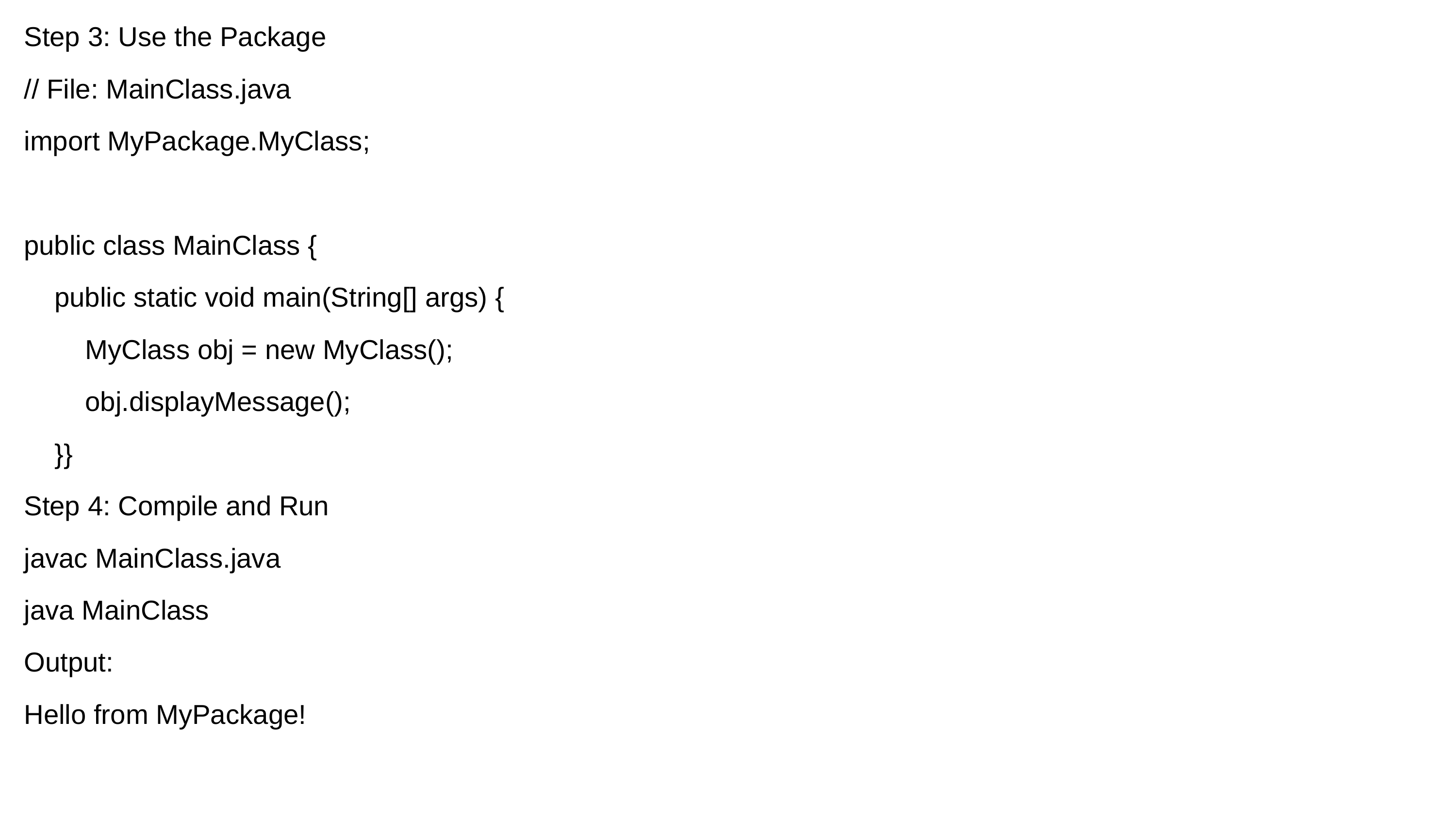

Step 3: Use the Package
// File: MainClass.java
import MyPackage.MyClass;

public class MainClass {
    public static void main(String[] args) {
        MyClass obj = new MyClass();
        obj.displayMessage();
    }}
Step 4: Compile and Run
javac MainClass.java
java MainClass
Output:
Hello from MyPackage!